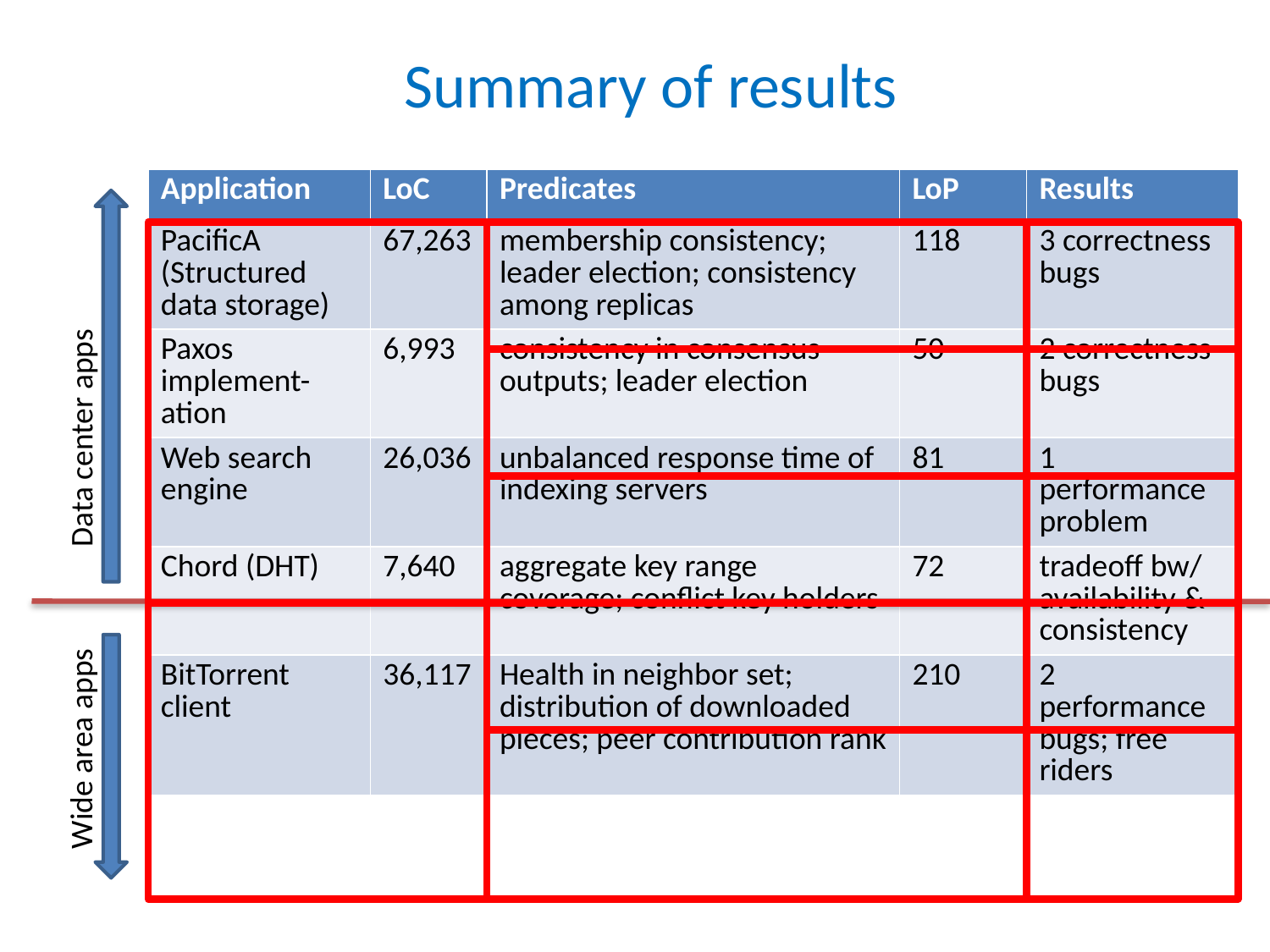

# Summary of results
| Application | LoC | Predicates | LoP | Results |
| --- | --- | --- | --- | --- |
| PacificA (Structured data storage) | 67,263 | membership consistency; leader election; consistency among replicas | 118 | 3 correctness bugs |
| Paxos implement-ation | 6,993 | consistency in consensus outputs; leader election | 50 | 2 correctness bugs |
| Web search engine | 26,036 | unbalanced response time of indexing servers | 81 | 1 performance problem |
| Chord (DHT) | 7,640 | aggregate key range coverage; conflict key holders | 72 | tradeoff bw/ availability & consistency |
| BitTorrent client | 36,117 | Health in neighbor set; distribution of downloaded pieces; peer contribution rank | 210 | 2 performance bugs; free riders |

Data center apps

Wide area apps